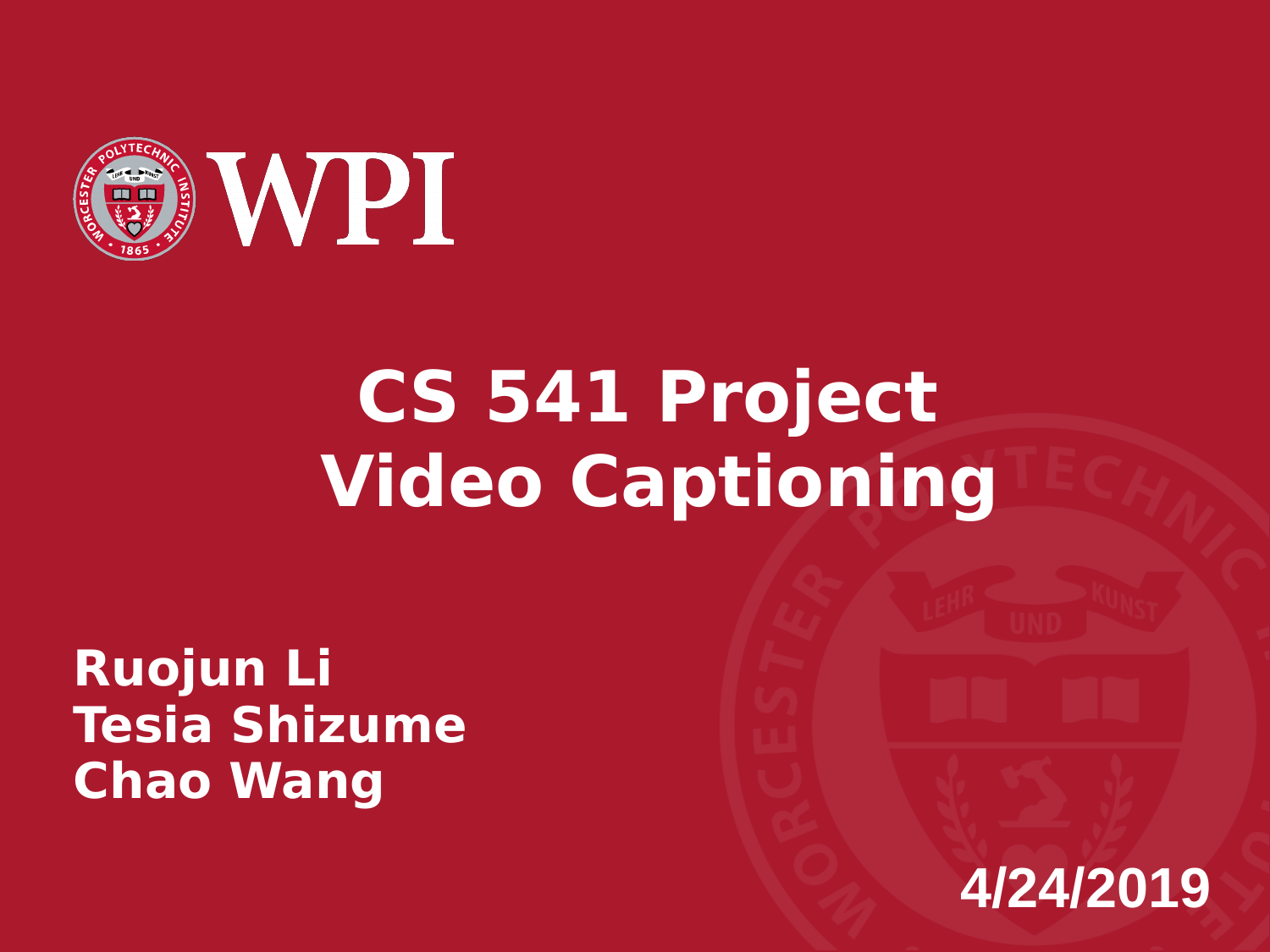

# CS 541 Project Video Captioning
Ruojun Li
Tesia Shizume
Chao Wang

4/24/2019